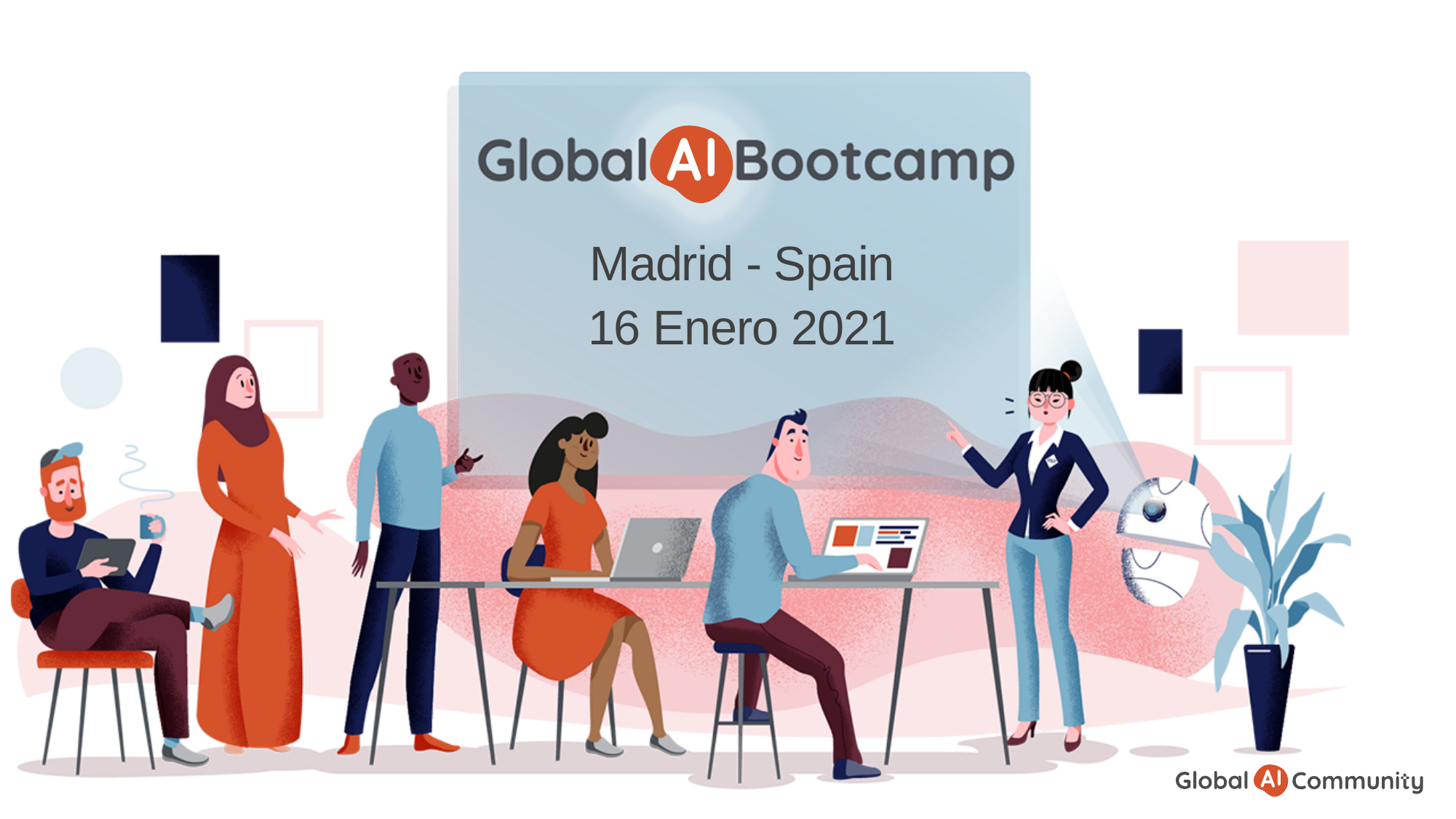

# Madrid - Spain 16 Enero 2021